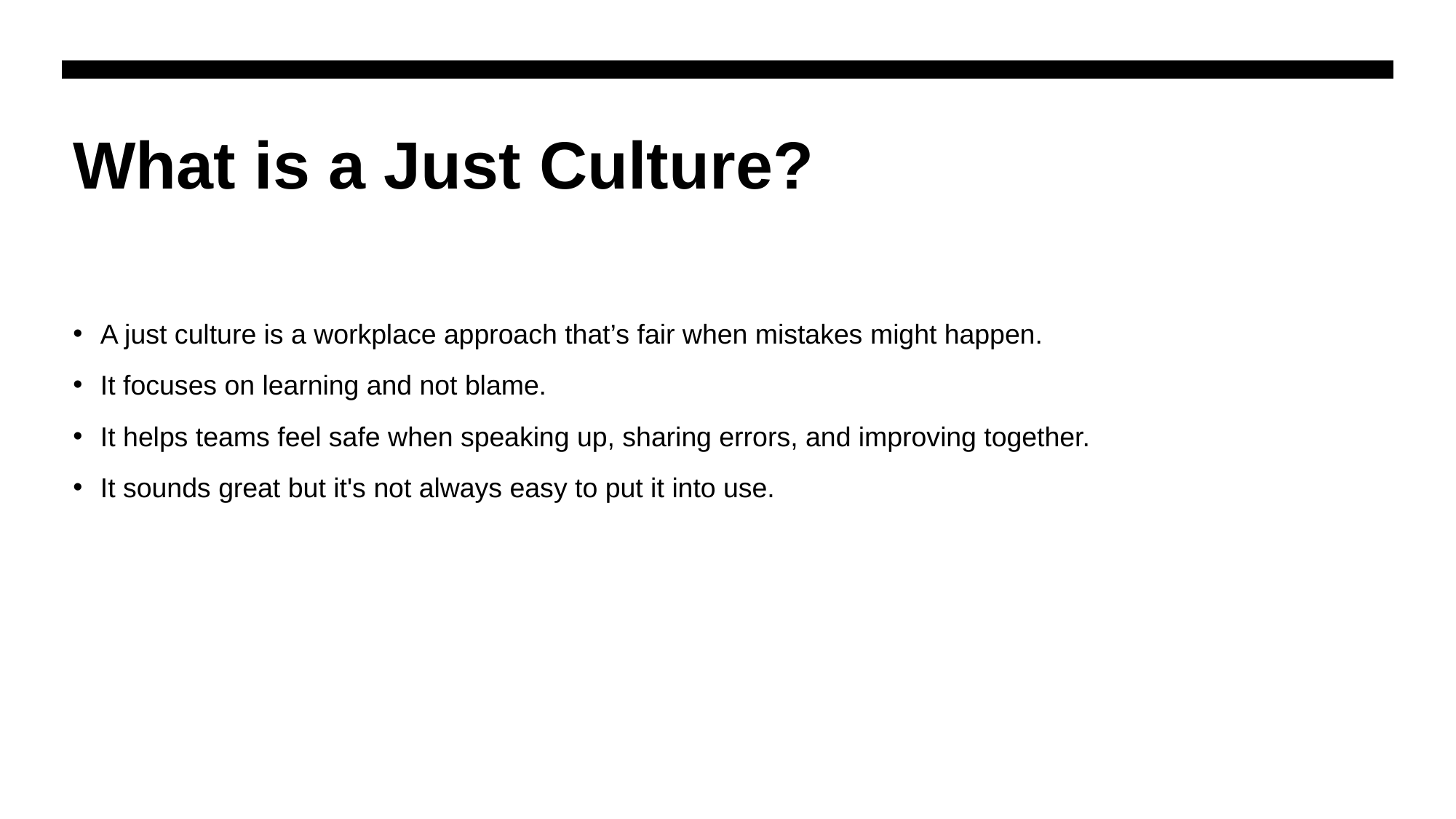

# What is a Just Culture?
A just culture is a workplace approach that’s fair when mistakes might happen.
It focuses on learning and not blame.
It helps teams feel safe when speaking up, sharing errors, and improving together.
It sounds great but it's not always easy to put it into use.